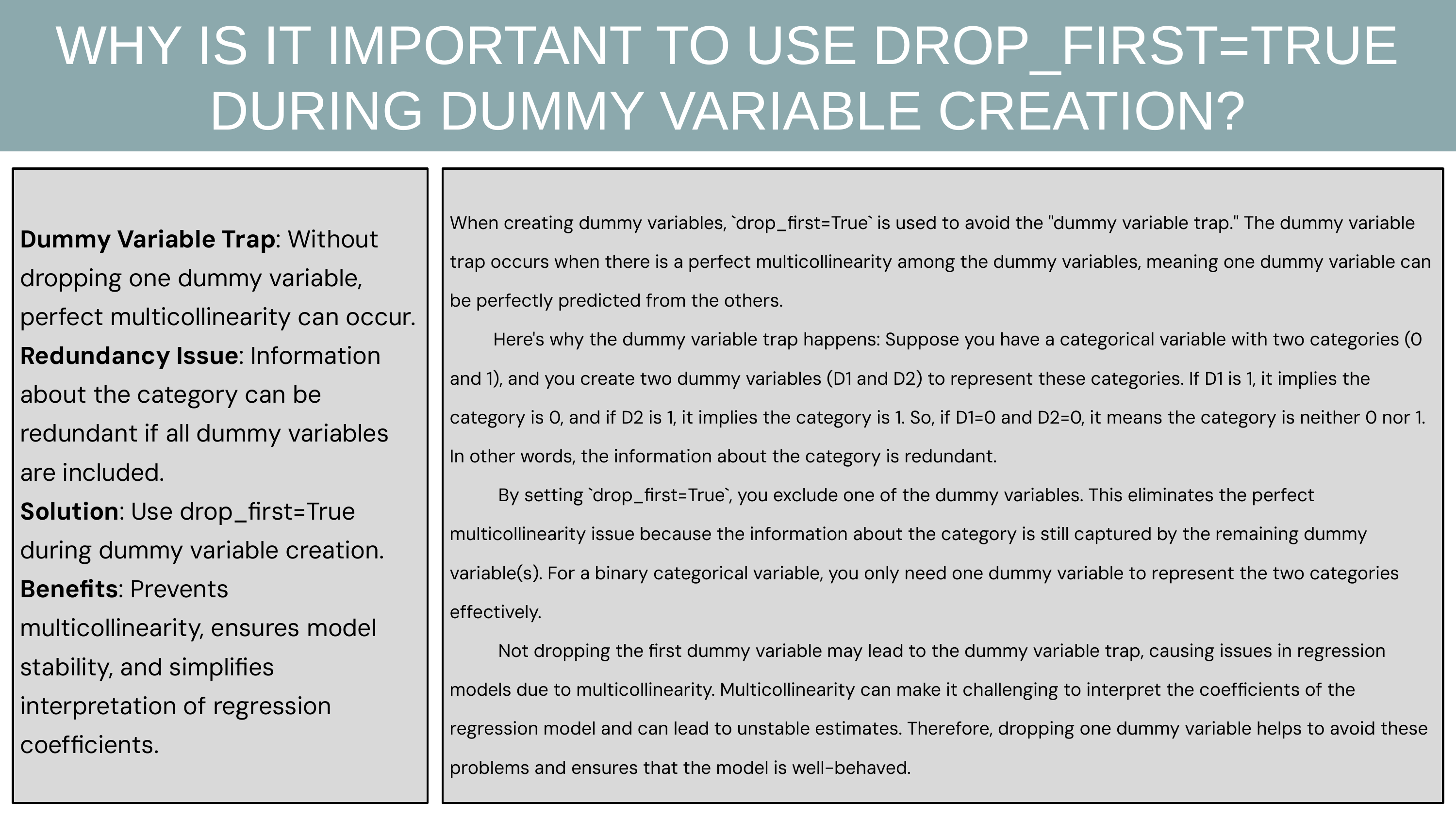

WHY IS IT IMPORTANT TO USE DROP_FIRST=TRUE DURING DUMMY VARIABLE CREATION?
Dummy Variable Trap: Without dropping one dummy variable, perfect multicollinearity can occur.
Redundancy Issue: Information about the category can be redundant if all dummy variables are included.
Solution: Use drop_first=True during dummy variable creation.
Benefits: Prevents multicollinearity, ensures model stability, and simplifies interpretation of regression coefficients.
When creating dummy variables, `drop_first=True` is used to avoid the "dummy variable trap." The dummy variable trap occurs when there is a perfect multicollinearity among the dummy variables, meaning one dummy variable can be perfectly predicted from the others.
         Here's why the dummy variable trap happens: Suppose you have a categorical variable with two categories (0 and 1), and you create two dummy variables (D1 and D2) to represent these categories. If D1 is 1, it implies the category is 0, and if D2 is 1, it implies the category is 1. So, if D1=0 and D2=0, it means the category is neither 0 nor 1. In other words, the information about the category is redundant.
          By setting `drop_first=True`, you exclude one of the dummy variables. This eliminates the perfect multicollinearity issue because the information about the category is still captured by the remaining dummy variable(s). For a binary categorical variable, you only need one dummy variable to represent the two categories effectively.
          Not dropping the first dummy variable may lead to the dummy variable trap, causing issues in regression models due to multicollinearity. Multicollinearity can make it challenging to interpret the coefficients of the regression model and can lead to unstable estimates. Therefore, dropping one dummy variable helps to avoid these problems and ensures that the model is well-behaved.